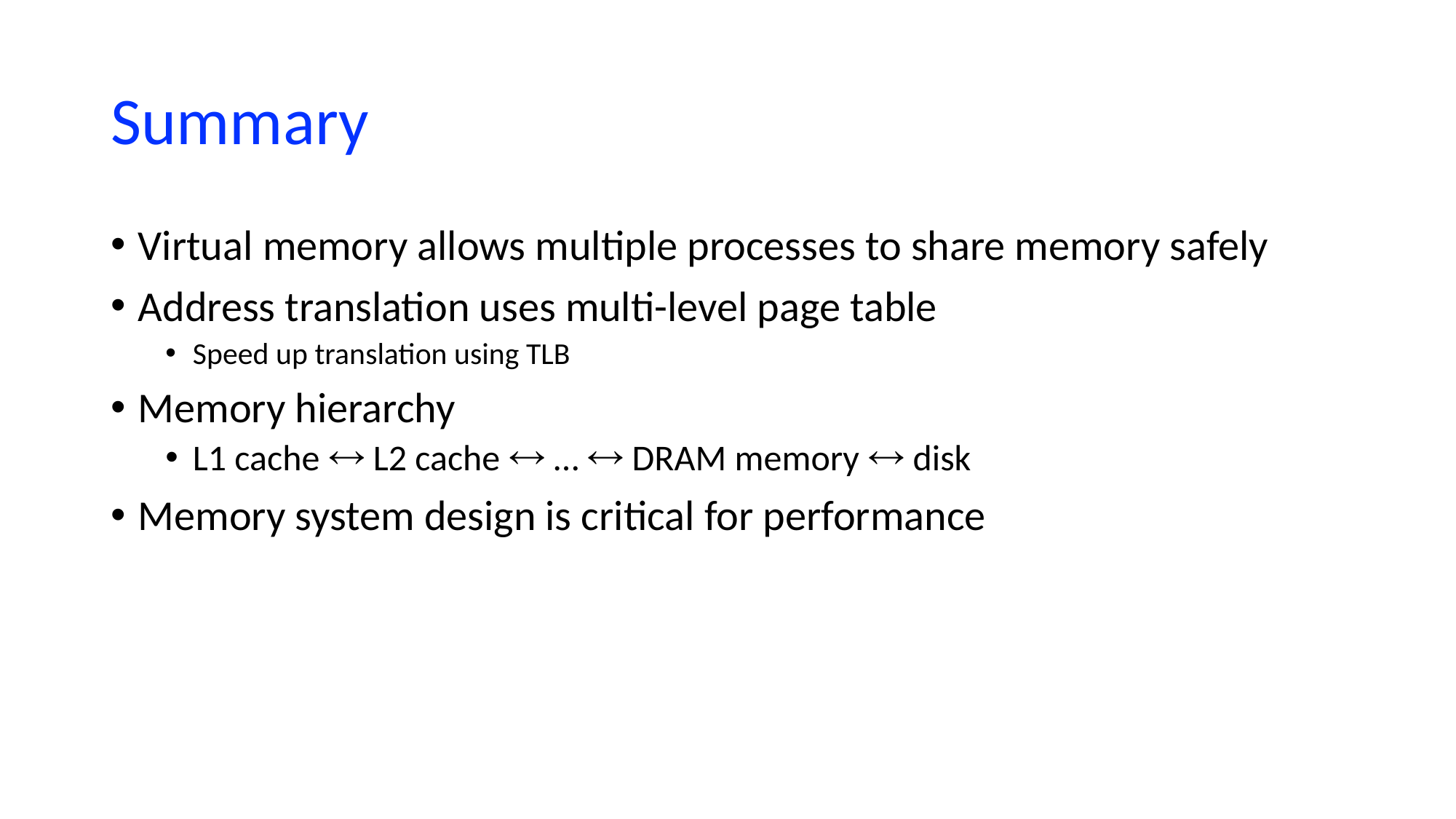

# Summary
Virtual memory allows multiple processes to share memory safely
Address translation uses multi-level page table
Speed up translation using TLB
Memory hierarchy
L1 cache ↔ L2 cache ↔ … ↔ DRAM memory ↔ disk
Memory system design is critical for performance